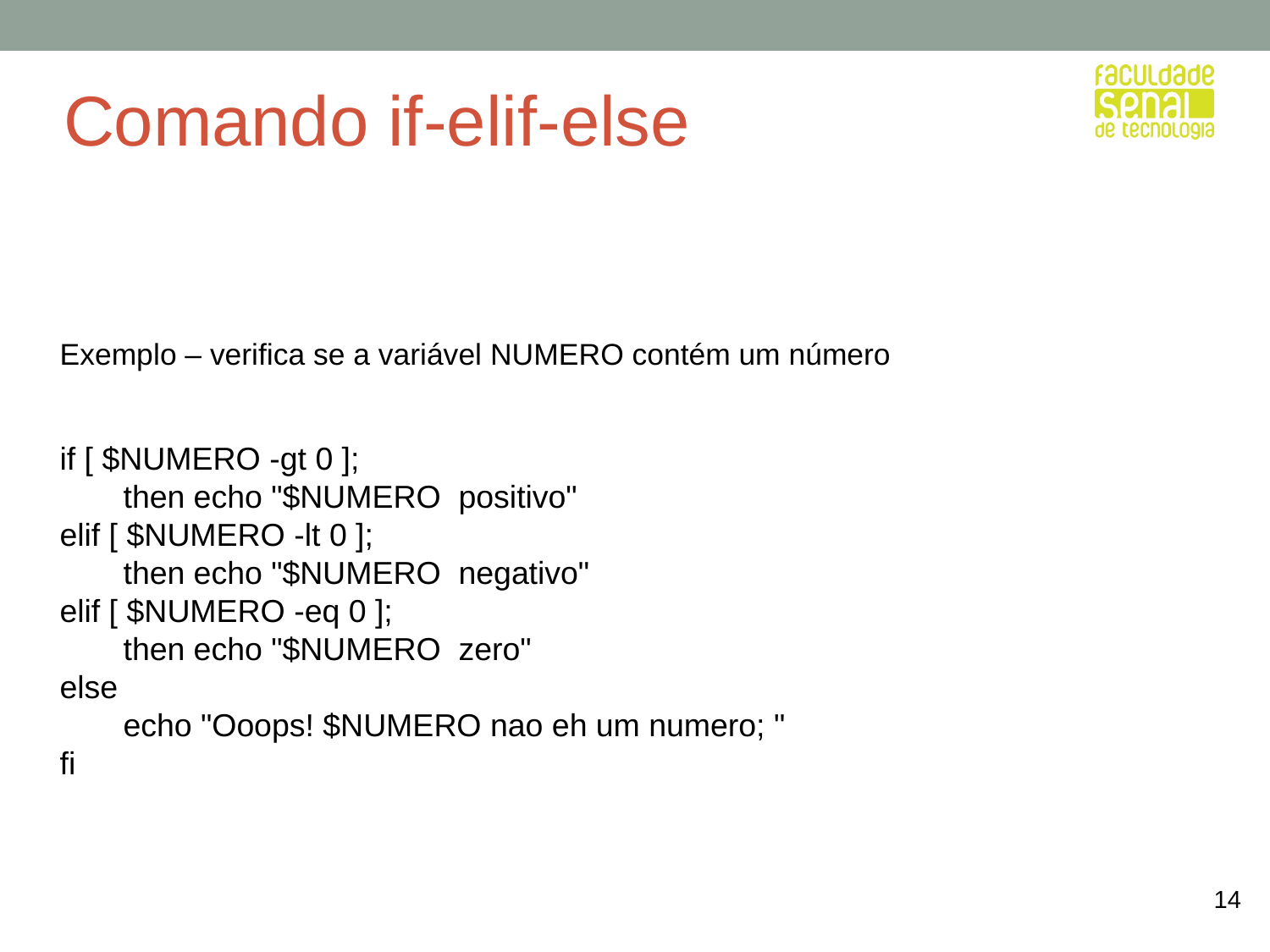

# Comando if-elif-else

Exemplo – veriﬁca se a variável NUMERO contém um número

if [ $NUMERO -gt 0 ];
then echo "$NUMERO  positivo"
elif [ $NUMERO -lt 0 ];
then echo "$NUMERO  negativo"
elif [ $NUMERO -eq 0 ];
then echo "$NUMERO  zero"
else
echo "Ooops! $NUMERO nao eh um numero; "
fi
14